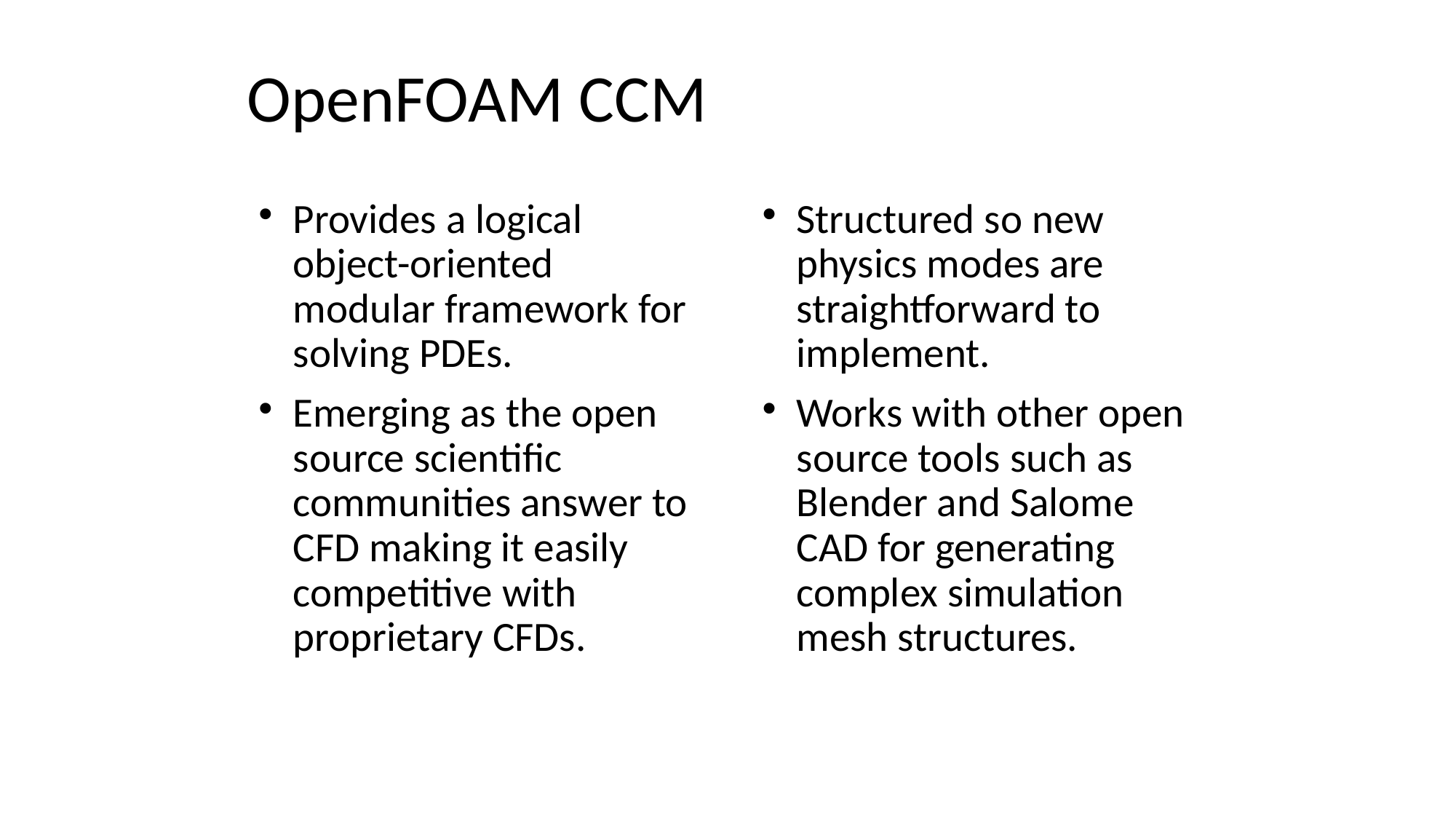

# OpenFOAM CCM
Provides a logical object-oriented modular framework for solving PDEs.
Emerging as the open source scientific communities answer to CFD making it easily competitive with proprietary CFDs.
Structured so new physics modes are straightforward to implement.
Works with other open source tools such as Blender and Salome CAD for generating complex simulation mesh structures.